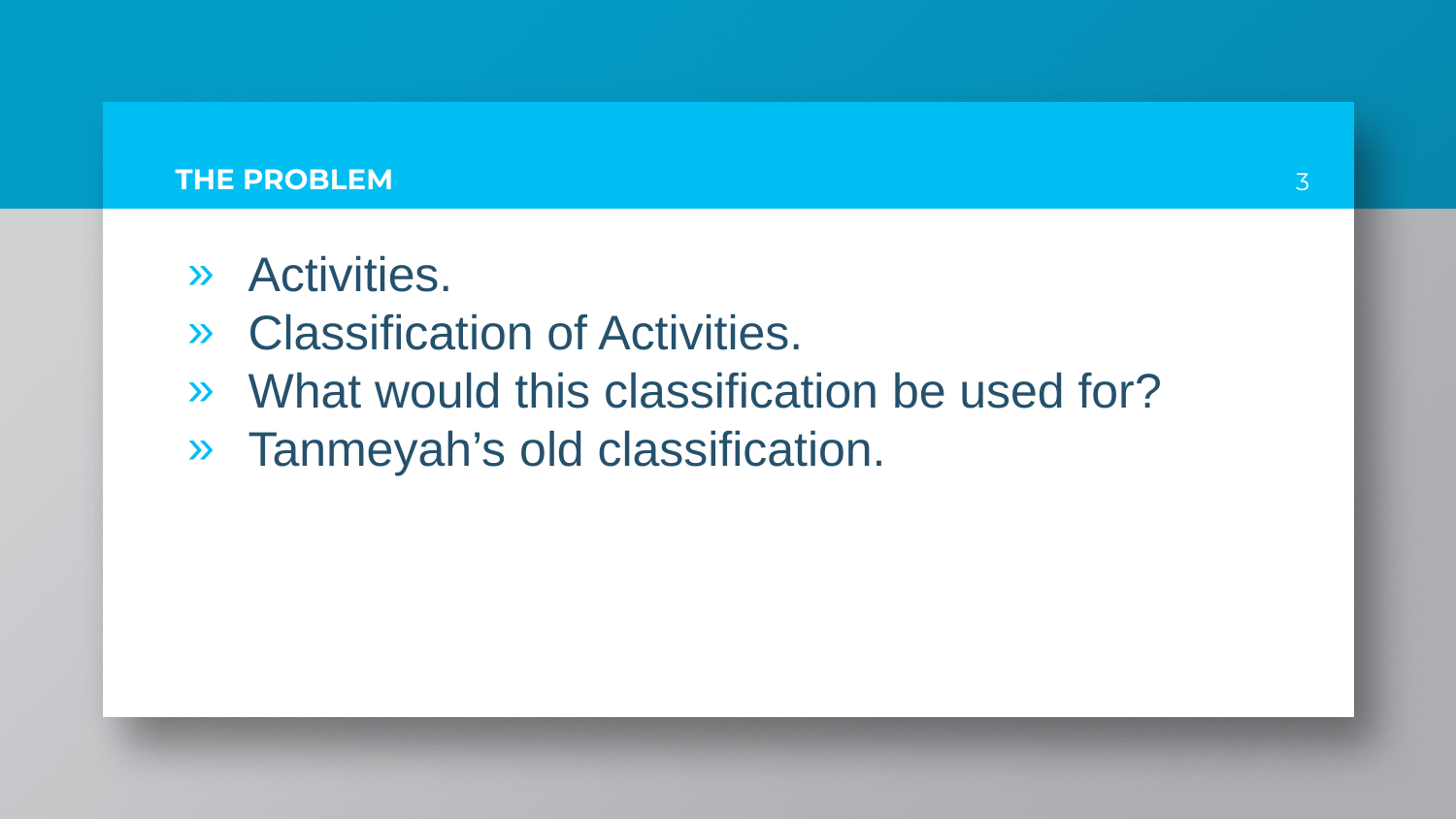

# THE PROBLEM
3
Activities.
Classification of Activities.
What would this classification be used for?
Tanmeyah’s old classification.